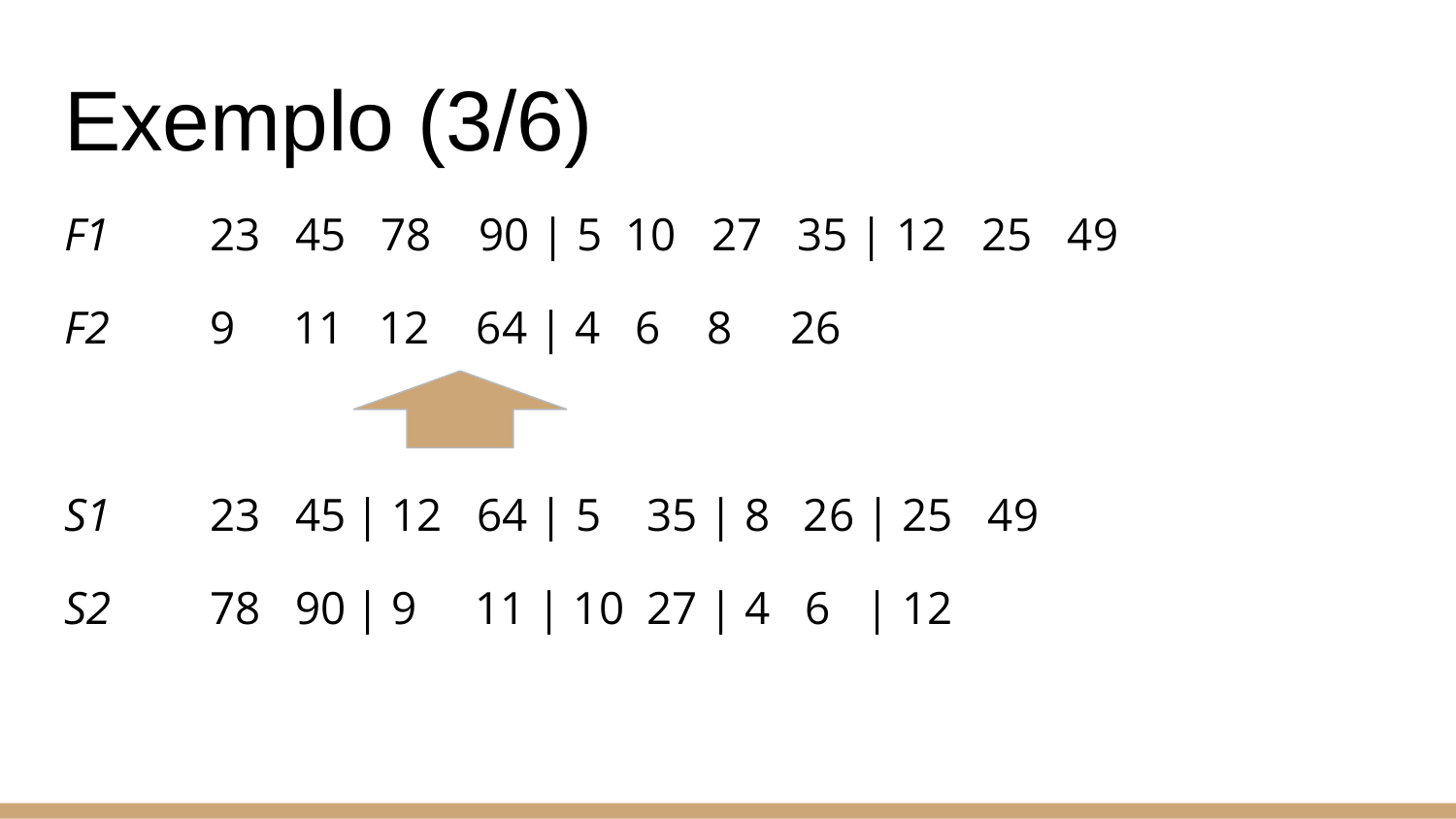

# Exemplo (3/6)
F1	23   45   78    90 | 5  10   27   35 | 12   25   49
F2	9     11   12    64 | 4   6    8     26

S1	23   45	| 12   64 | 5 	35 | 8	 26 | 25   49
S2	78   90	| 9     11 | 10	27 | 4   6   | 12